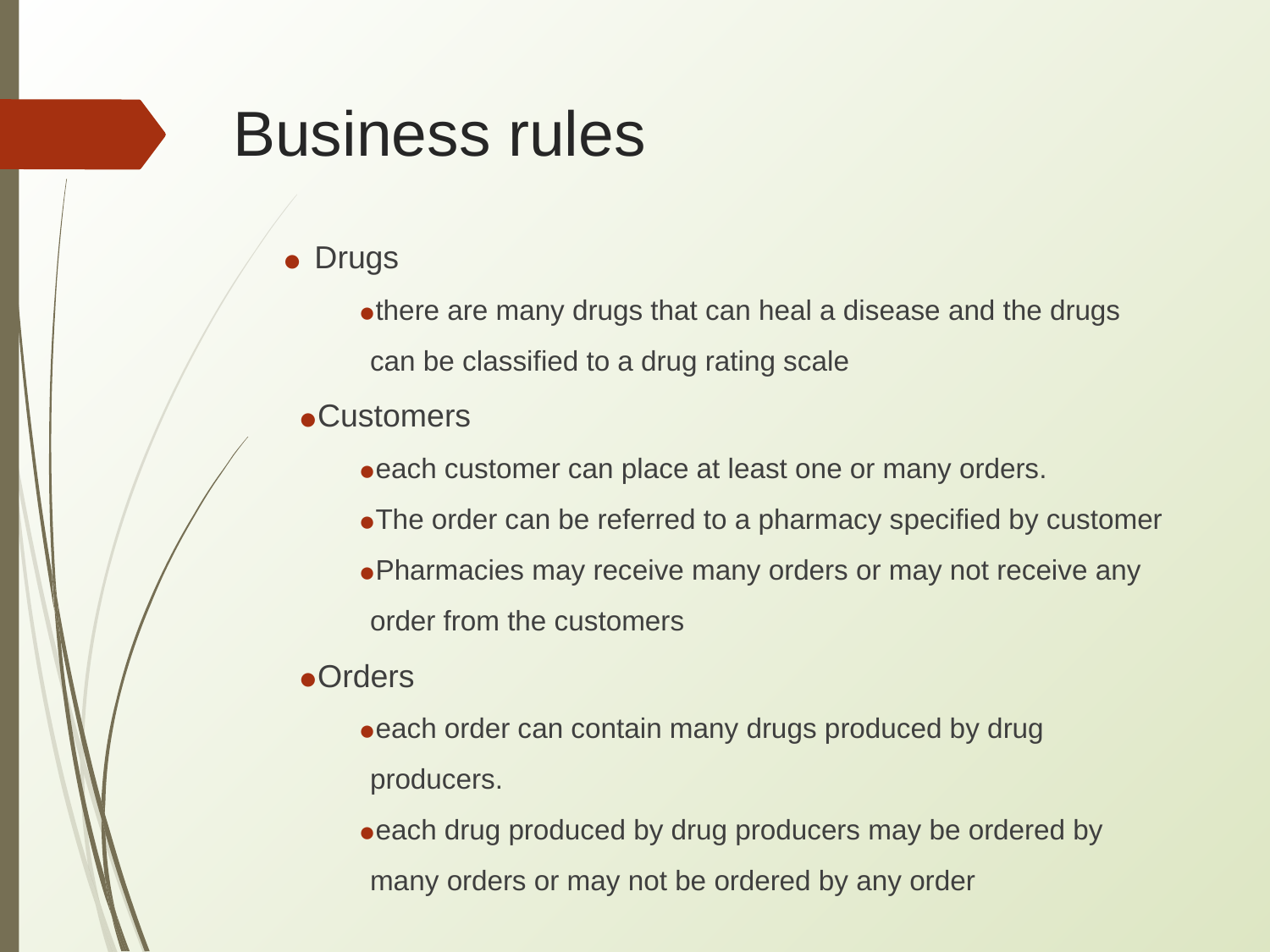

# Business rules
Drugs
there are many drugs that can heal a disease and the drugs can be classified to a drug rating scale
Customers
each customer can place at least one or many orders.
The order can be referred to a pharmacy specified by customer
Pharmacies may receive many orders or may not receive any order from the customers
Orders
each order can contain many drugs produced by drug producers.
each drug produced by drug producers may be ordered by many orders or may not be ordered by any order